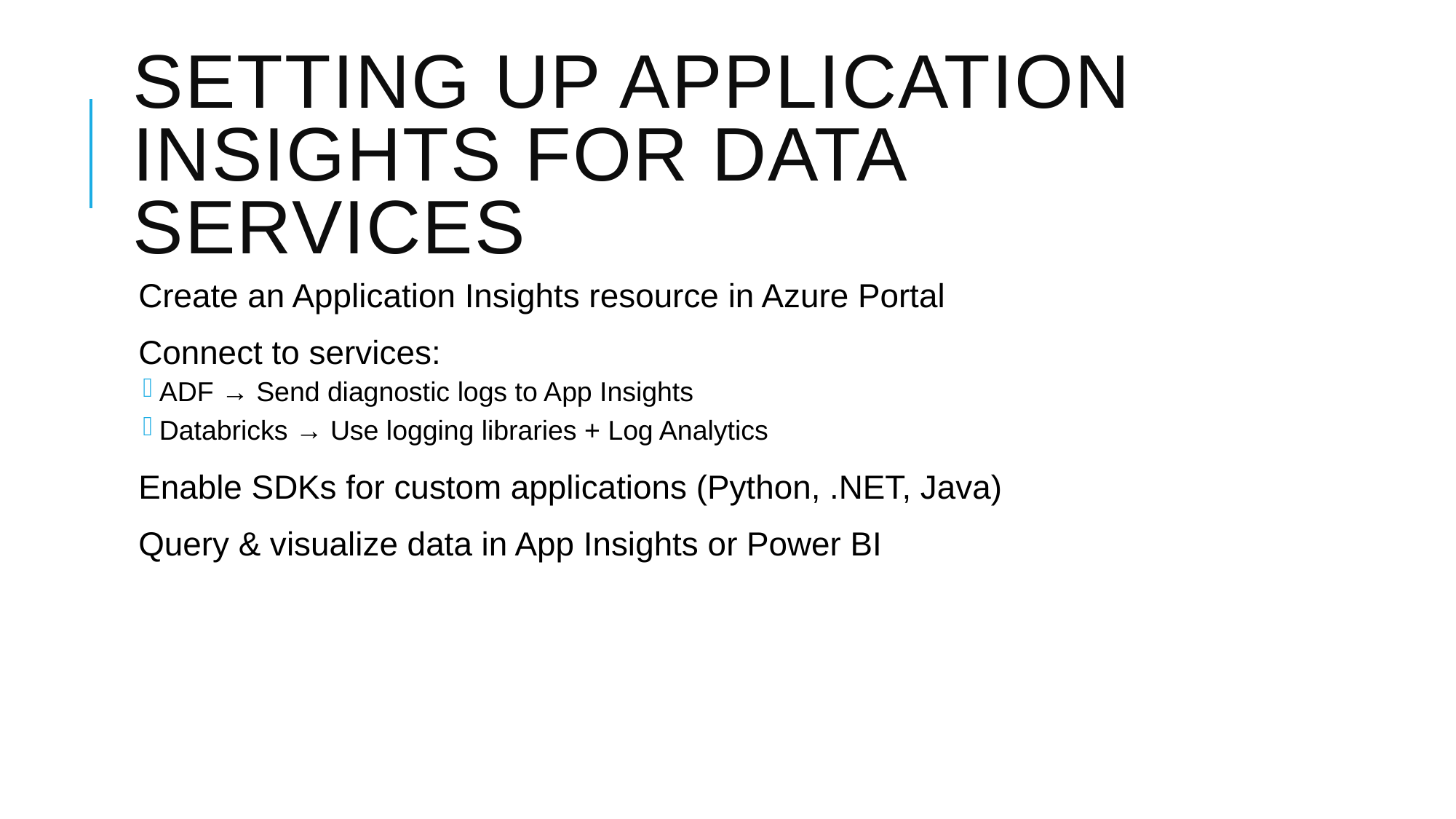

# Setting up Application Insights for Data Services
Create an Application Insights resource in Azure Portal
Connect to services:
ADF → Send diagnostic logs to App Insights
Databricks → Use logging libraries + Log Analytics
Enable SDKs for custom applications (Python, .NET, Java)
Query & visualize data in App Insights or Power BI